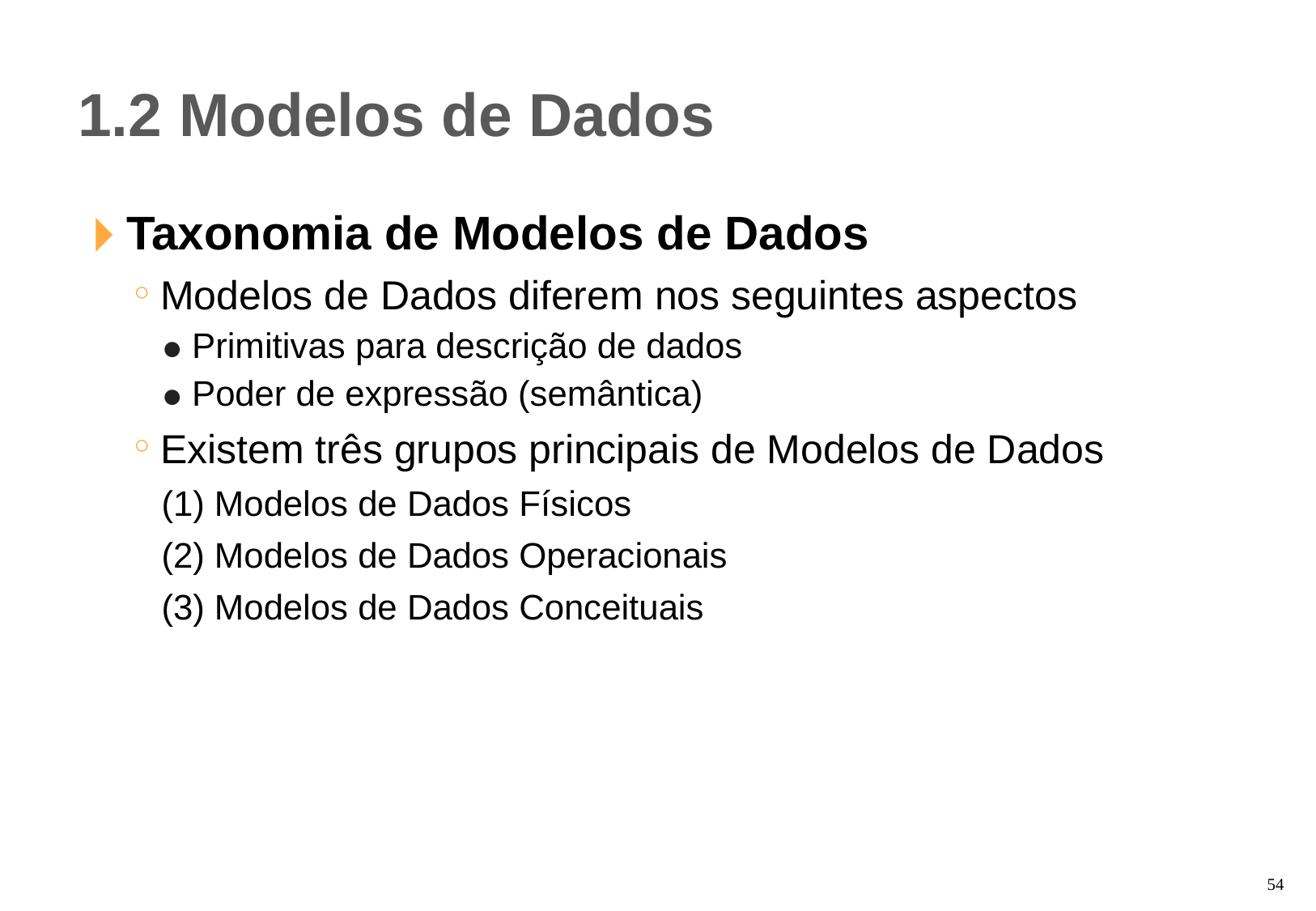

1.2 Modelos de Dados
Taxonomia de Modelos de Dados
Modelos de Dados diferem nos seguintes aspectos
Primitivas para descrição de dados
Poder de expressão (semântica)
Existem três grupos principais de Modelos de Dados
(1) Modelos de Dados Físicos
(2) Modelos de Dados Operacionais
(3) Modelos de Dados Conceituais
54